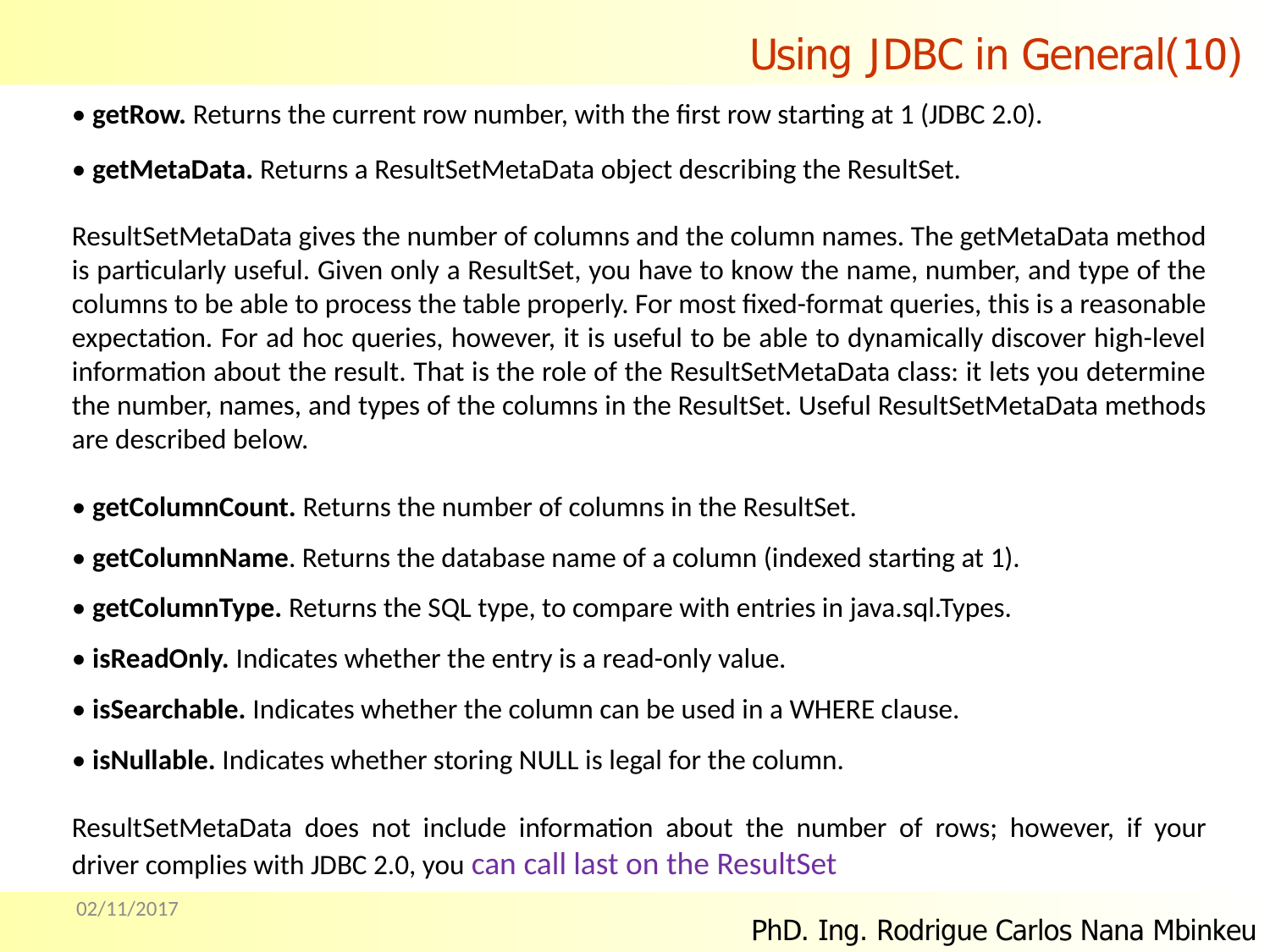

Using JDBC in General(10)
• getRow. Returns the current row number, with the first row starting at 1 (JDBC 2.0).

• getMetaData. Returns a ResultSetMetaData object describing the ResultSet.

ResultSetMetaData gives the number of columns and the column names. The getMetaData method is particularly useful. Given only a ResultSet, you have to know the name, number, and type of the columns to be able to process the table properly. For most fixed-format queries, this is a reasonable expectation. For ad hoc queries, however, it is useful to be able to dynamically discover high-level information about the result. That is the role of the ResultSetMetaData class: it lets you determine the number, names, and types of the columns in the ResultSet. Useful ResultSetMetaData methods are described below.

• getColumnCount. Returns the number of columns in the ResultSet.

• getColumnName. Returns the database name of a column (indexed starting at 1).

• getColumnType. Returns the SQL type, to compare with entries in java.sql.Types.

• isReadOnly. Indicates whether the entry is a read-only value.

• isSearchable. Indicates whether the column can be used in a WHERE clause.

• isNullable. Indicates whether storing NULL is legal for the column.

ResultSetMetaData does not include information about the number of rows; however, if your driver complies with JDBC 2.0, you can call last on the ResultSet
02/11/2017
12
PhD. Ing. Rodrigue Carlos Nana Mbinkeu